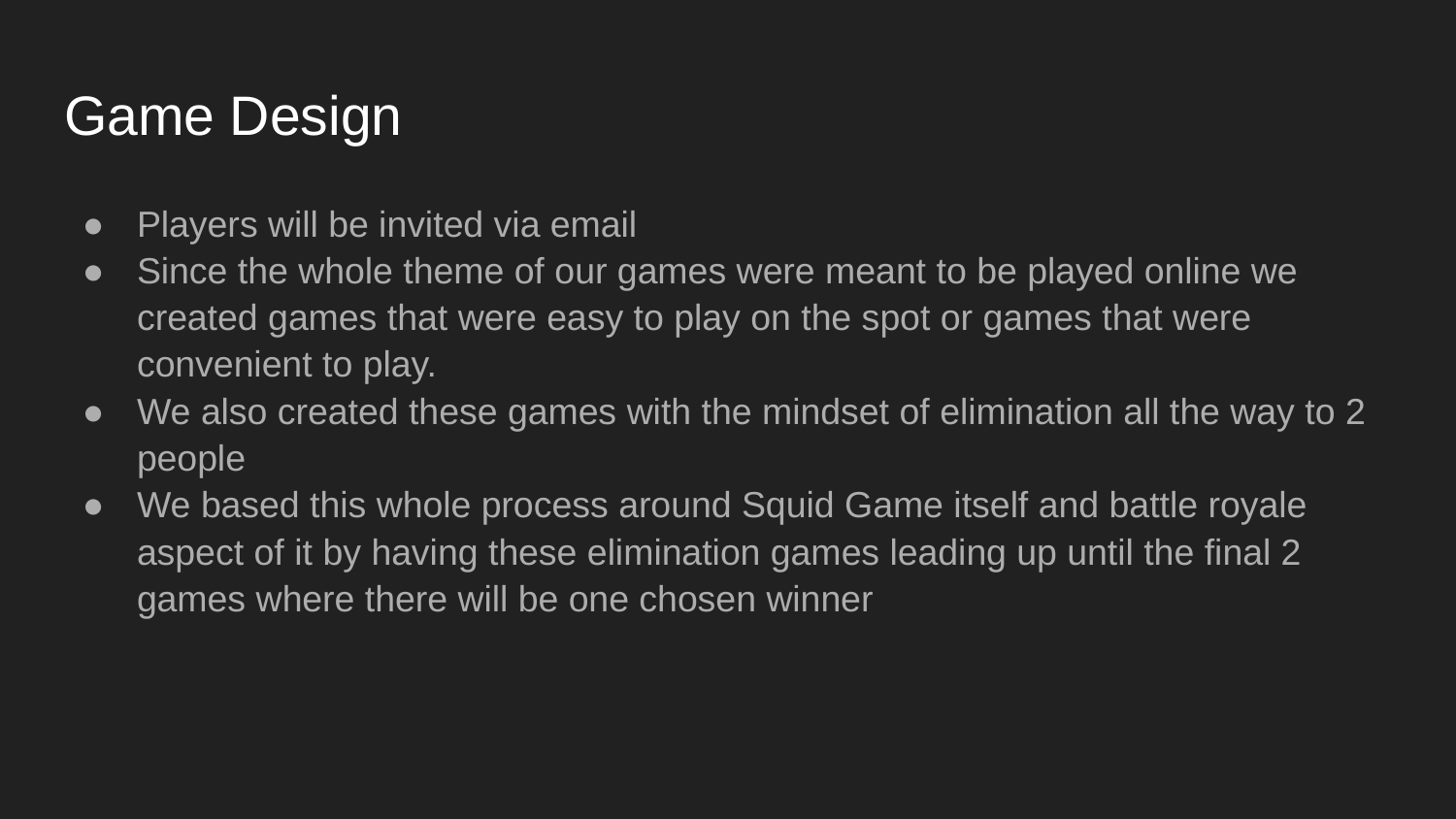

# Game Design
Players will be invited via email
Since the whole theme of our games were meant to be played online we created games that were easy to play on the spot or games that were convenient to play.
We also created these games with the mindset of elimination all the way to 2 people
We based this whole process around Squid Game itself and battle royale aspect of it by having these elimination games leading up until the final 2 games where there will be one chosen winner